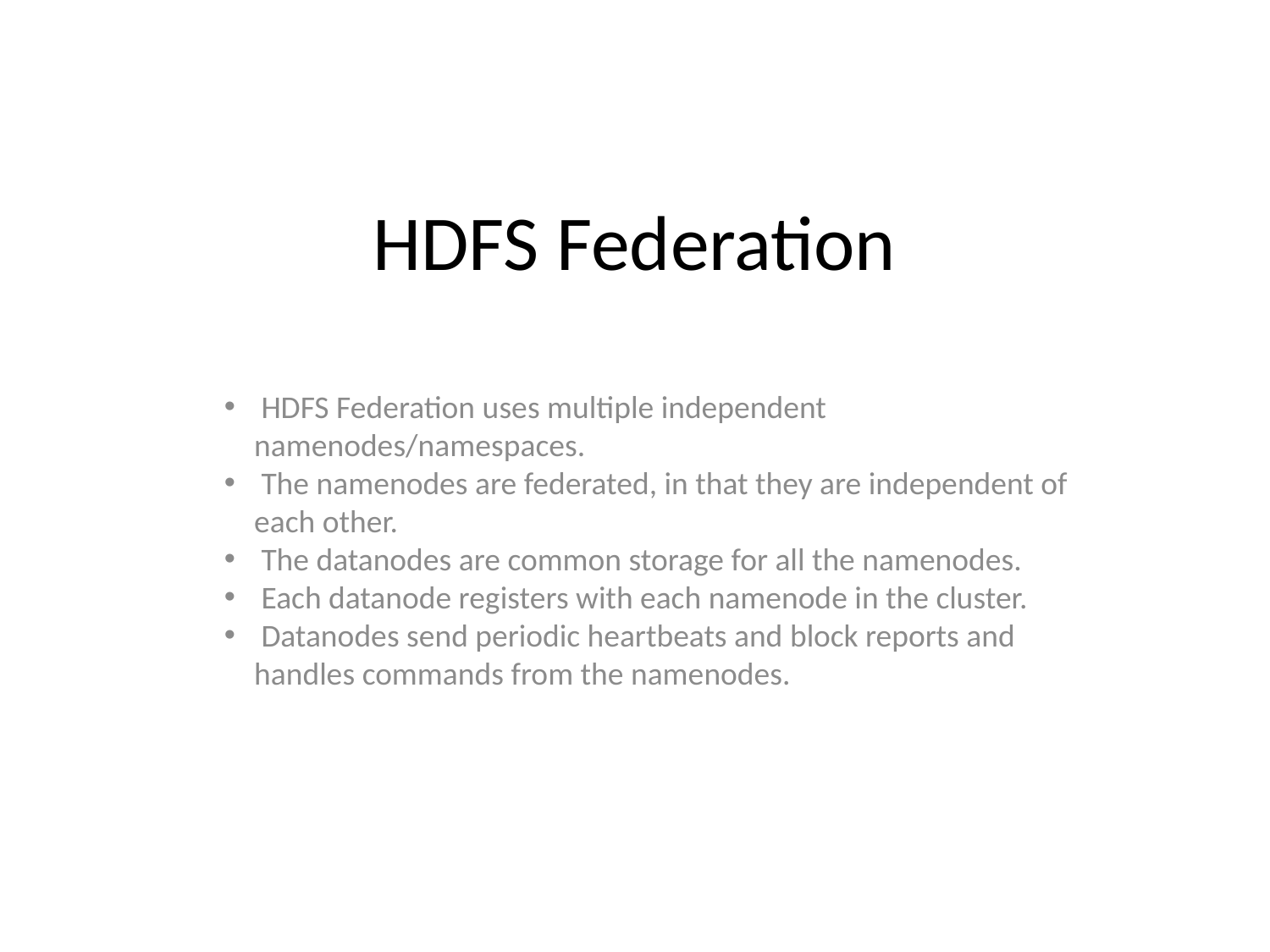

HDFS Federation
 HDFS Federation uses multiple independent namenodes/namespaces.
 The namenodes are federated, in that they are independent of each other.
 The datanodes are common storage for all the namenodes.
 Each datanode registers with each namenode in the cluster.
 Datanodes send periodic heartbeats and block reports and handles commands from the namenodes.